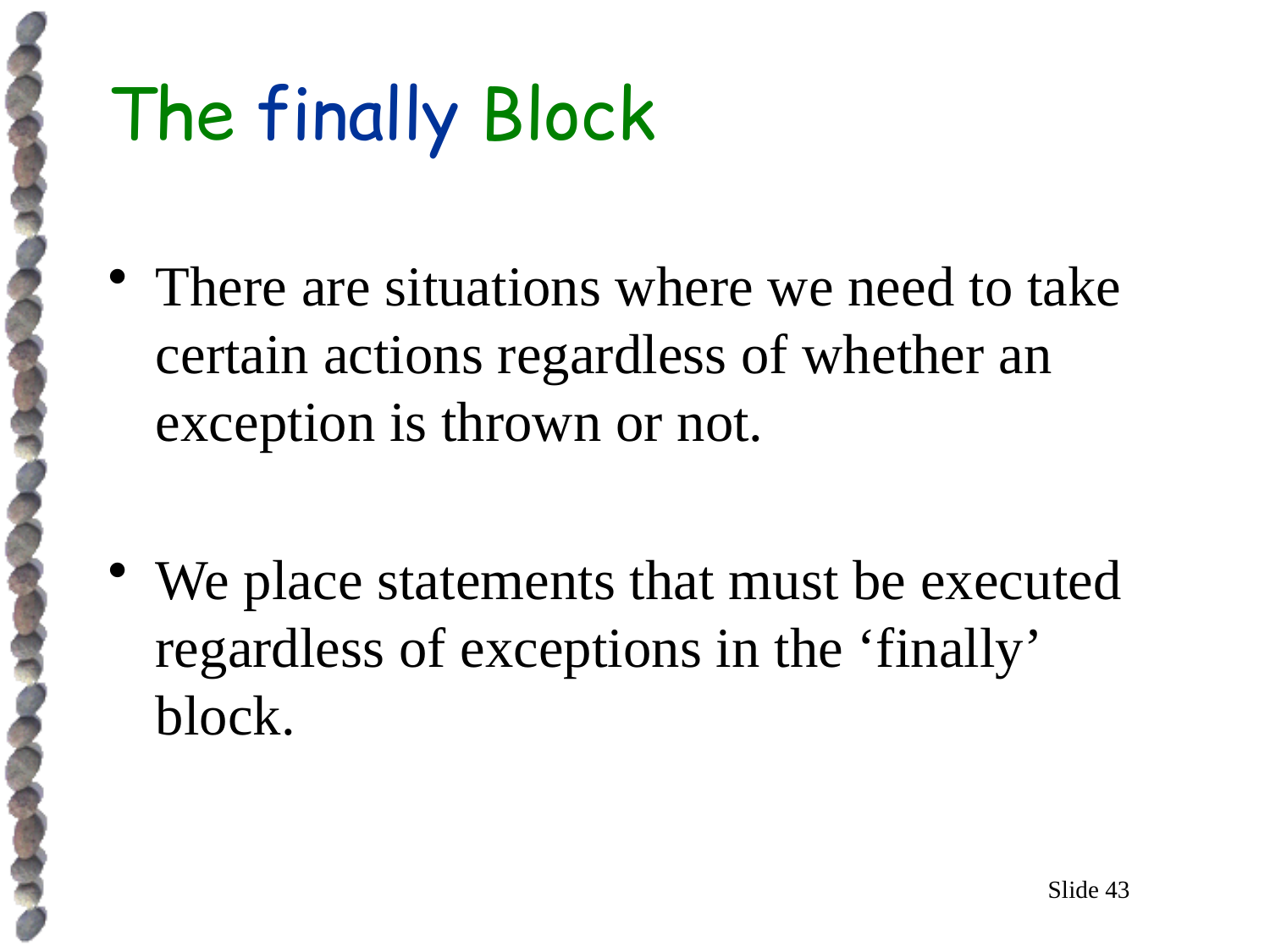

# The finally Block
There are situations where we need to take certain actions regardless of whether an exception is thrown or not.

We place statements that must be executed regardless of exceptions in the ‘finally’ block.
Slide 43